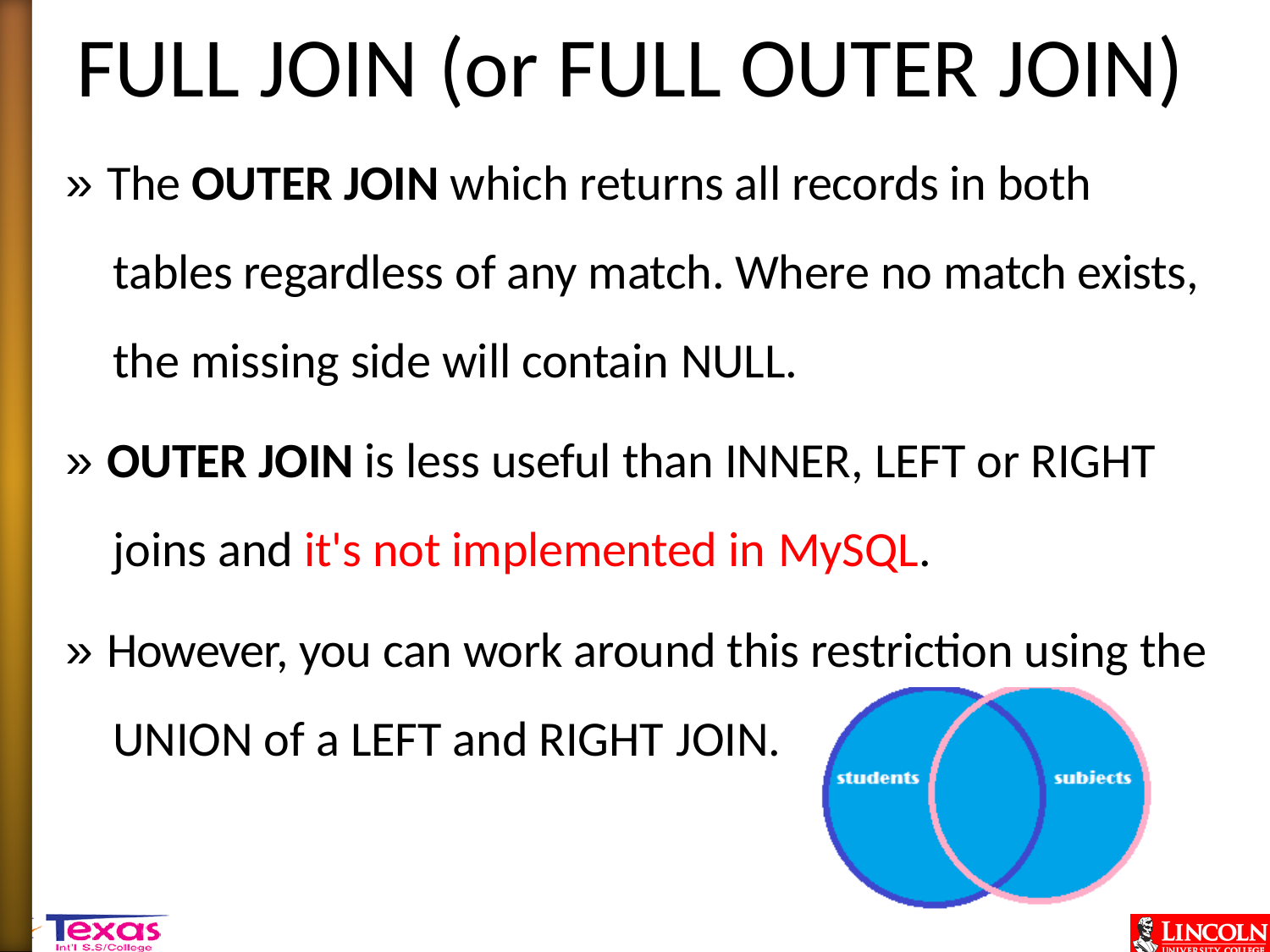

# FULL JOIN	(or FULL OUTER JOIN)
» The OUTER JOIN which returns all records in both  tables regardless of any match. Where no match exists,  the missing side will contain NULL.
» OUTER JOIN is less useful than INNER, LEFT or RIGHT  joins and it's not implemented in MySQL.
» However, you can work around this restriction using the  UNION of a LEFT and RIGHT JOIN.